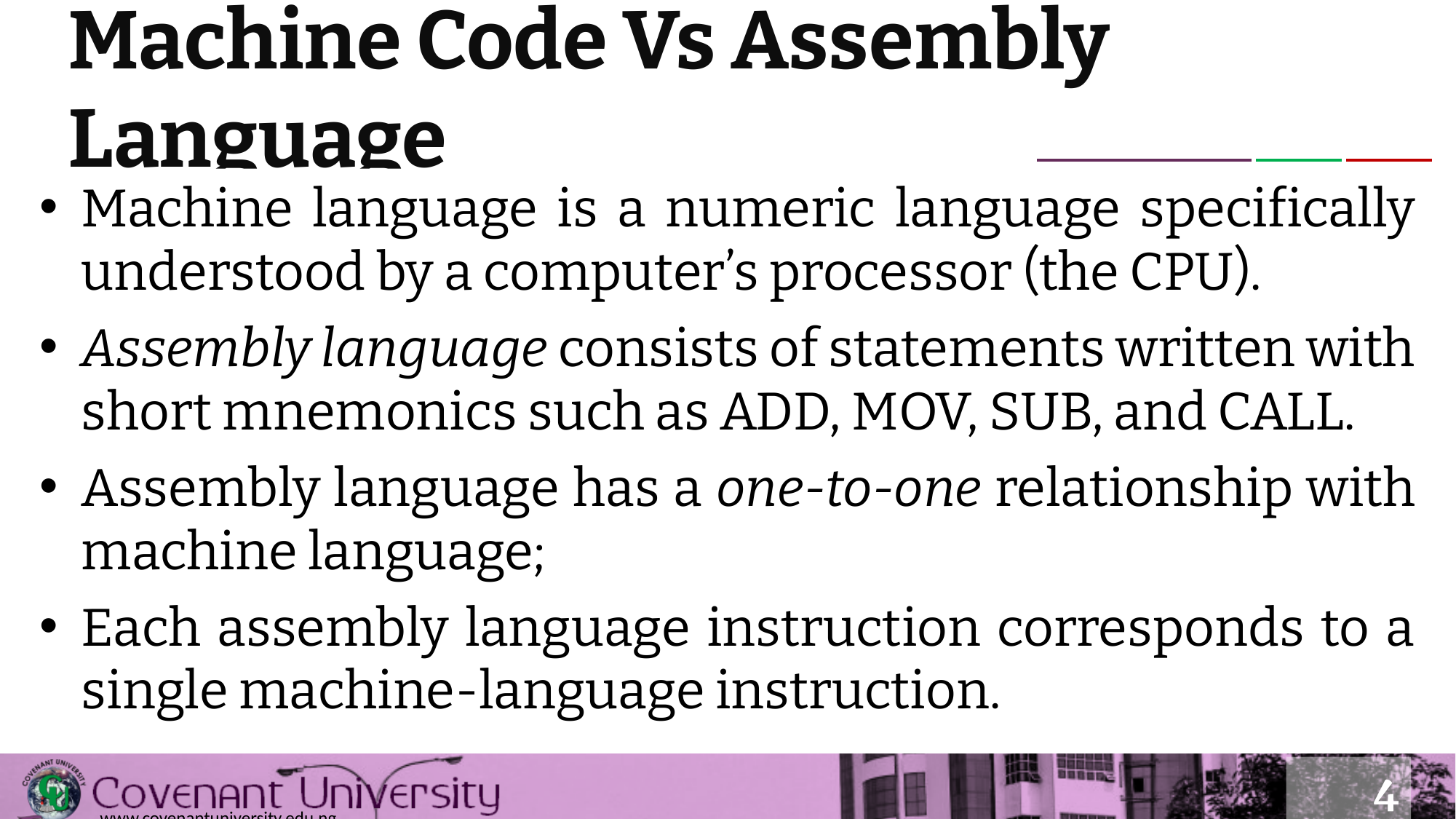

# Machine Code Vs Assembly Language
Machine language is a numeric language specifically understood by a computer’s processor (the CPU).
Assembly language consists of statements written with short mnemonics such as ADD, MOV, SUB, and CALL.
Assembly language has a one-to-one relationship with machine language;
Each assembly language instruction corresponds to a single machine-language instruction.